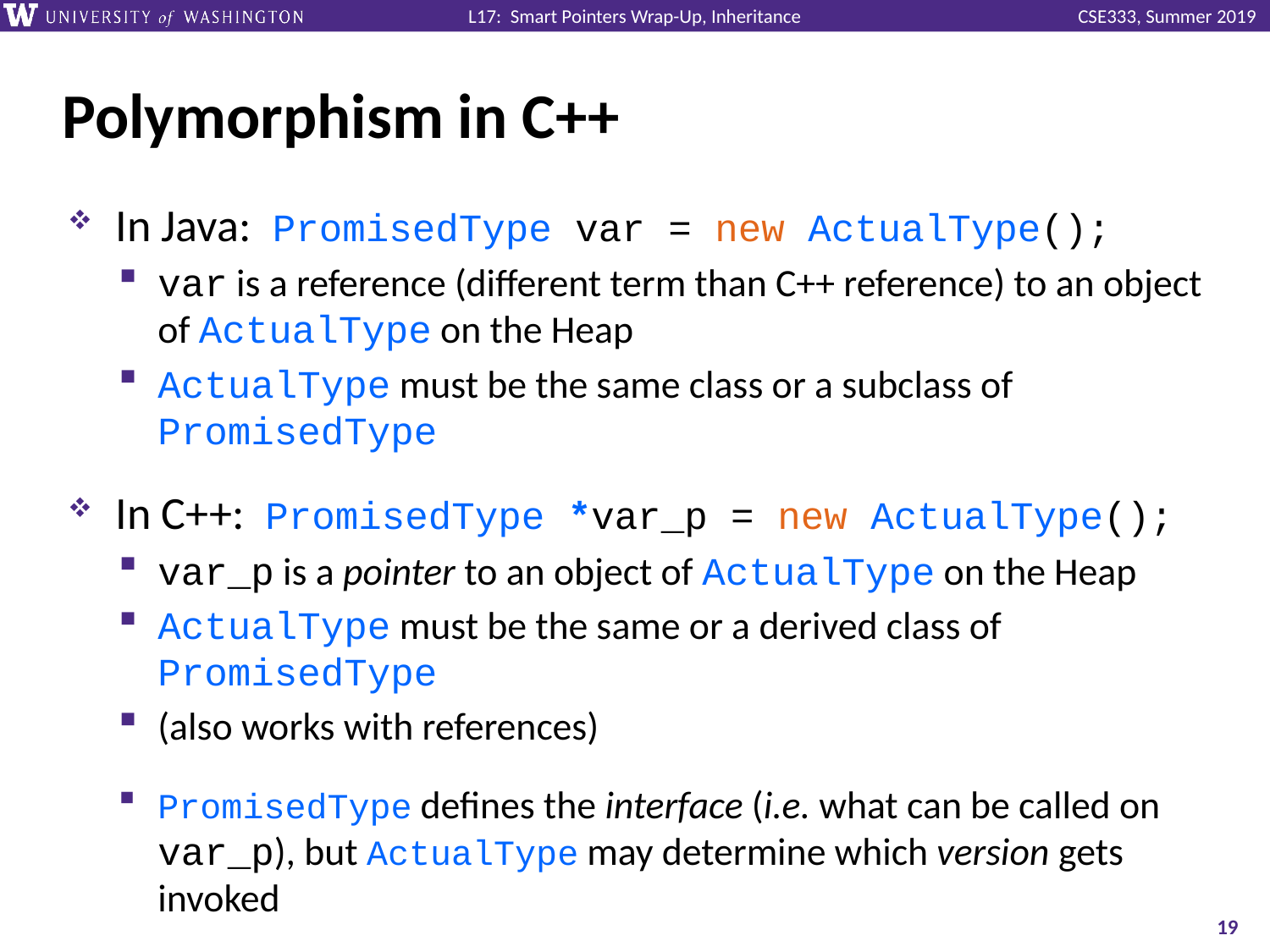

# Polymorphism in C++
In Java:  PromisedType var = new ActualType();
var is a reference (different term than C++ reference) to an object of ActualType on the Heap
ActualType must be the same class or a subclass of PromisedType
In C++:  PromisedType *var_p = new ActualType();
var_p is a pointer to an object of ActualType on the Heap
ActualType must be the same or a derived class of PromisedType
(also works with references)
PromisedType defines the interface (i.e. what can be called on var_p), but ActualType may determine which version gets invoked
19